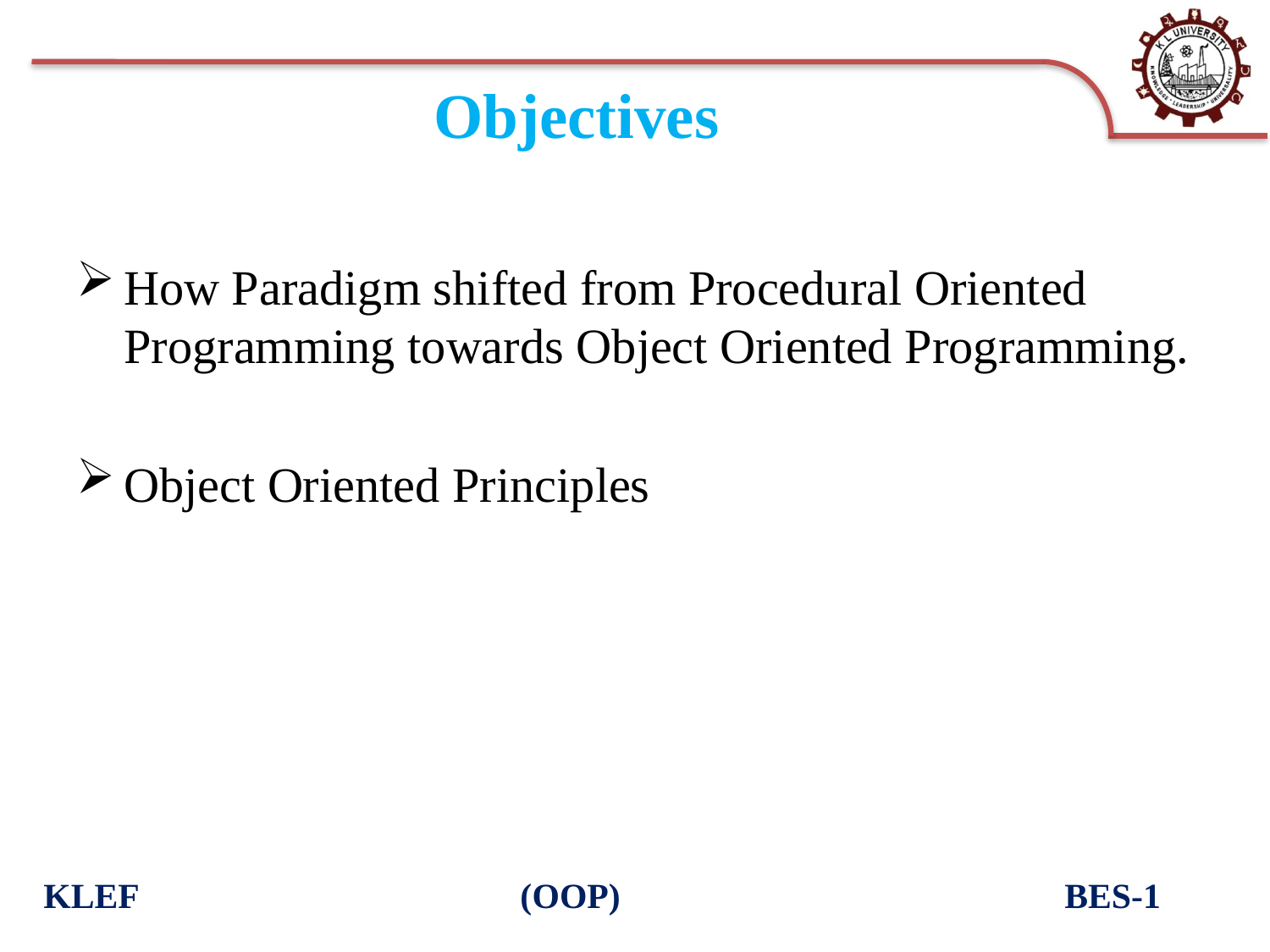

# Objectives

How Paradigm shifted from Procedural Oriented Programming towards Object Oriented Programming.

Object Oriented Principles
KLEF                                           (OOP)                                                  BES-1